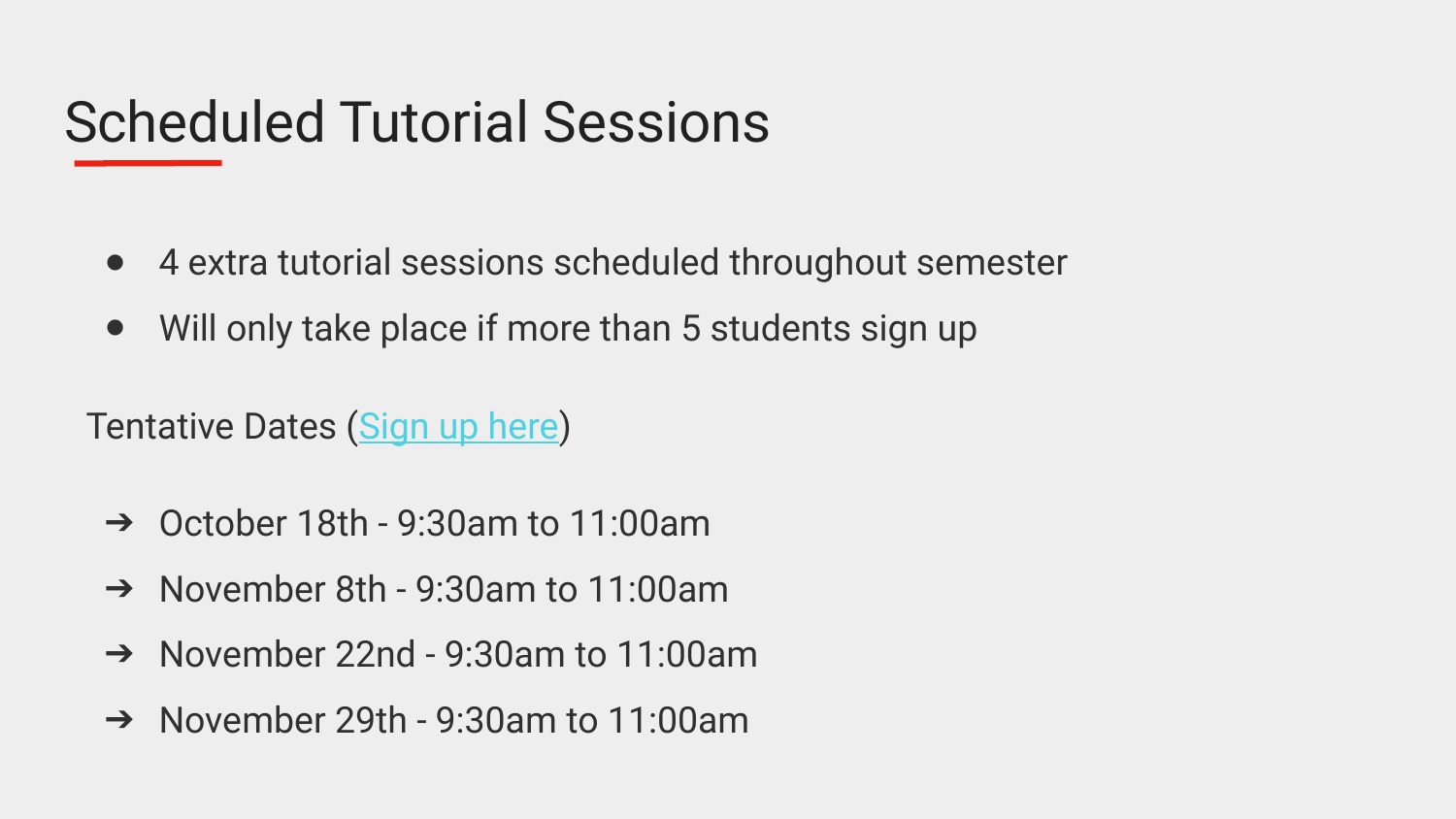

# Scheduled Tutorial Sessions
4 extra tutorial sessions scheduled throughout semester
Will only take place if more than 5 students sign up
Tentative Dates (Sign up here)
October 18th - 9:30am to 11:00am
November 8th - 9:30am to 11:00am
November 22nd - 9:30am to 11:00am
November 29th - 9:30am to 11:00am